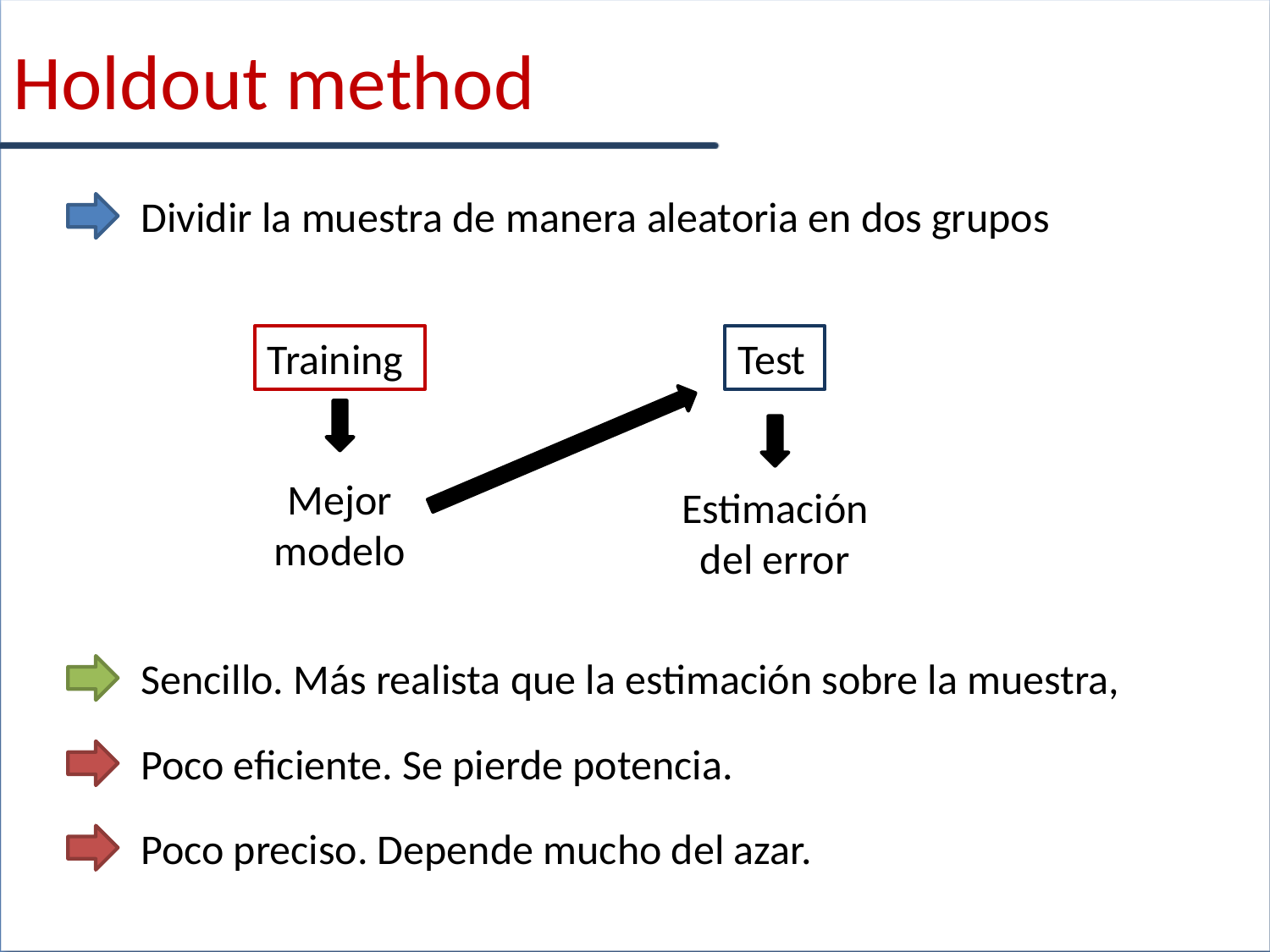

Holdout method
Dividir la muestra de manera aleatoria en dos grupos

Test
Training

Mejor modelo
Estimación del error
Sencillo. Más realista que la estimación sobre la muestra,

Poco eficiente. Se pierde potencia.

Poco preciso. Depende mucho del azar.